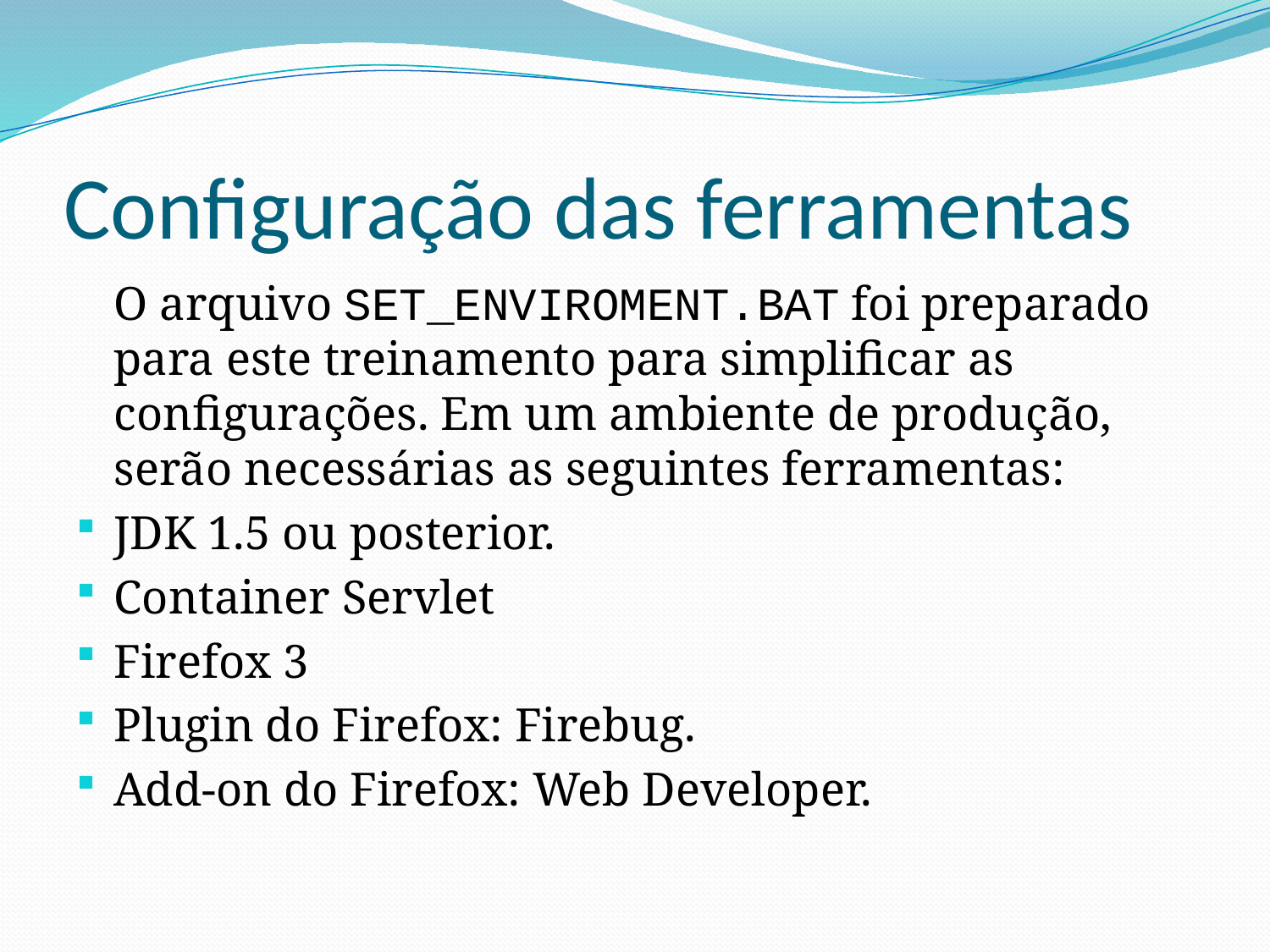

# Configuração das ferramentas
	O arquivo SET_ENVIROMENT.BAT foi preparado para este treinamento para simplificar as configurações. Em um ambiente de produção, serão necessárias as seguintes ferramentas:
JDK 1.5 ou posterior.
Container Servlet
Firefox 3
Plugin do Firefox: Firebug.
Add-on do Firefox: Web Developer.